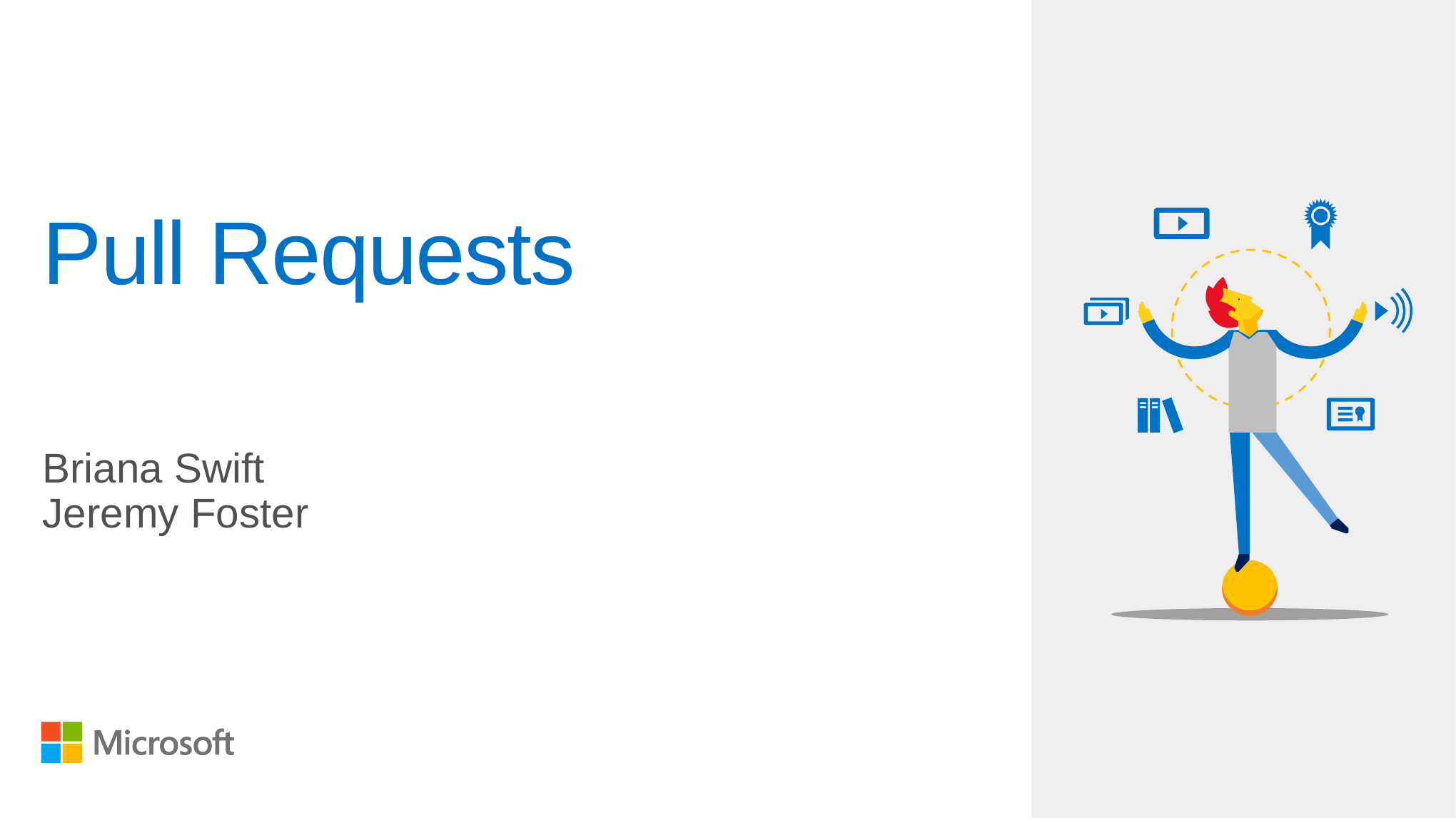

# Pull Requests
Briana Swift
Jeremy Foster